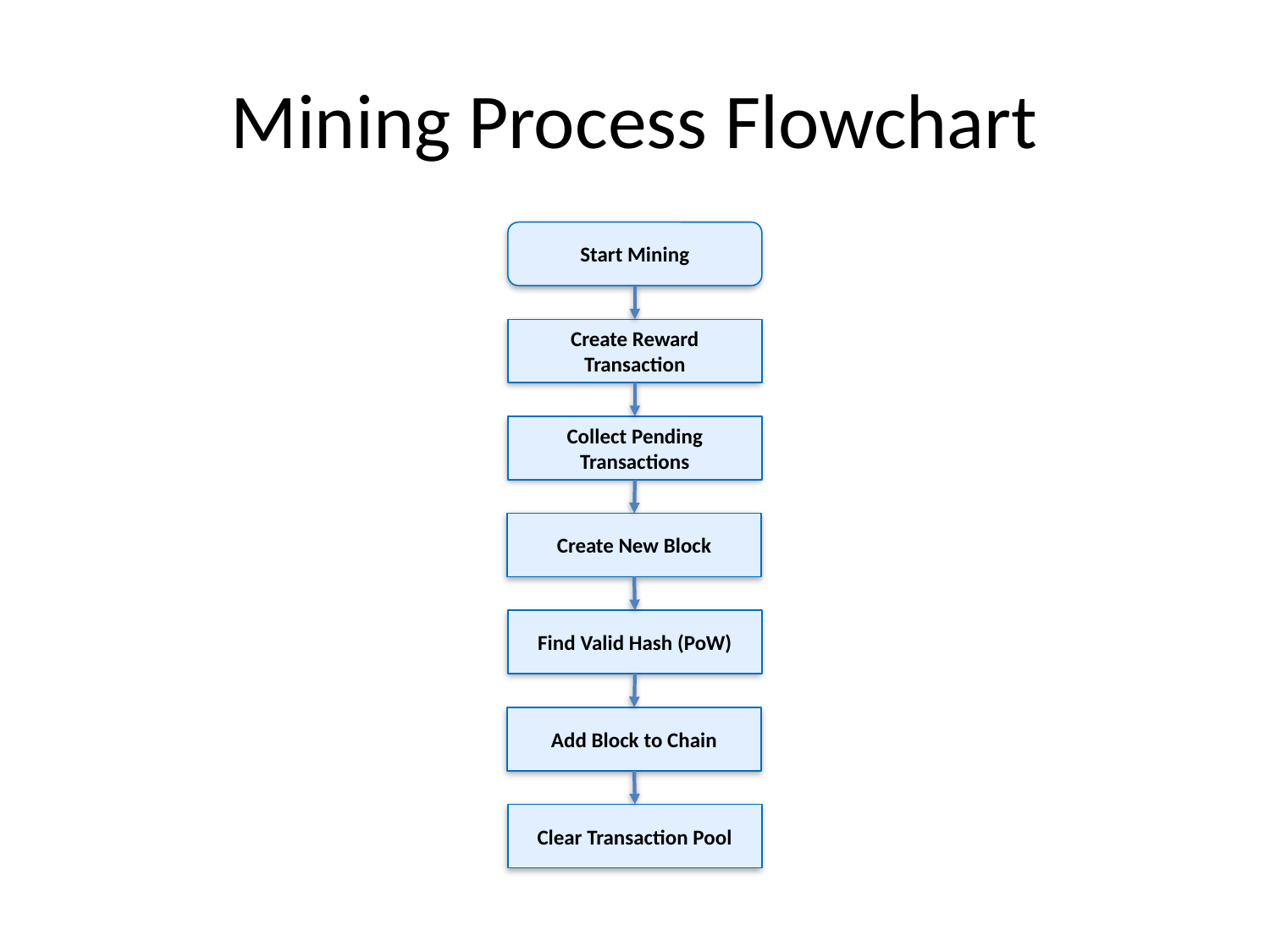

# Mining Process Flowchart
Start Mining
Create Reward Transaction
Collect Pending Transactions
Create New Block
Find Valid Hash (PoW)
Add Block to Chain
Clear Transaction Pool